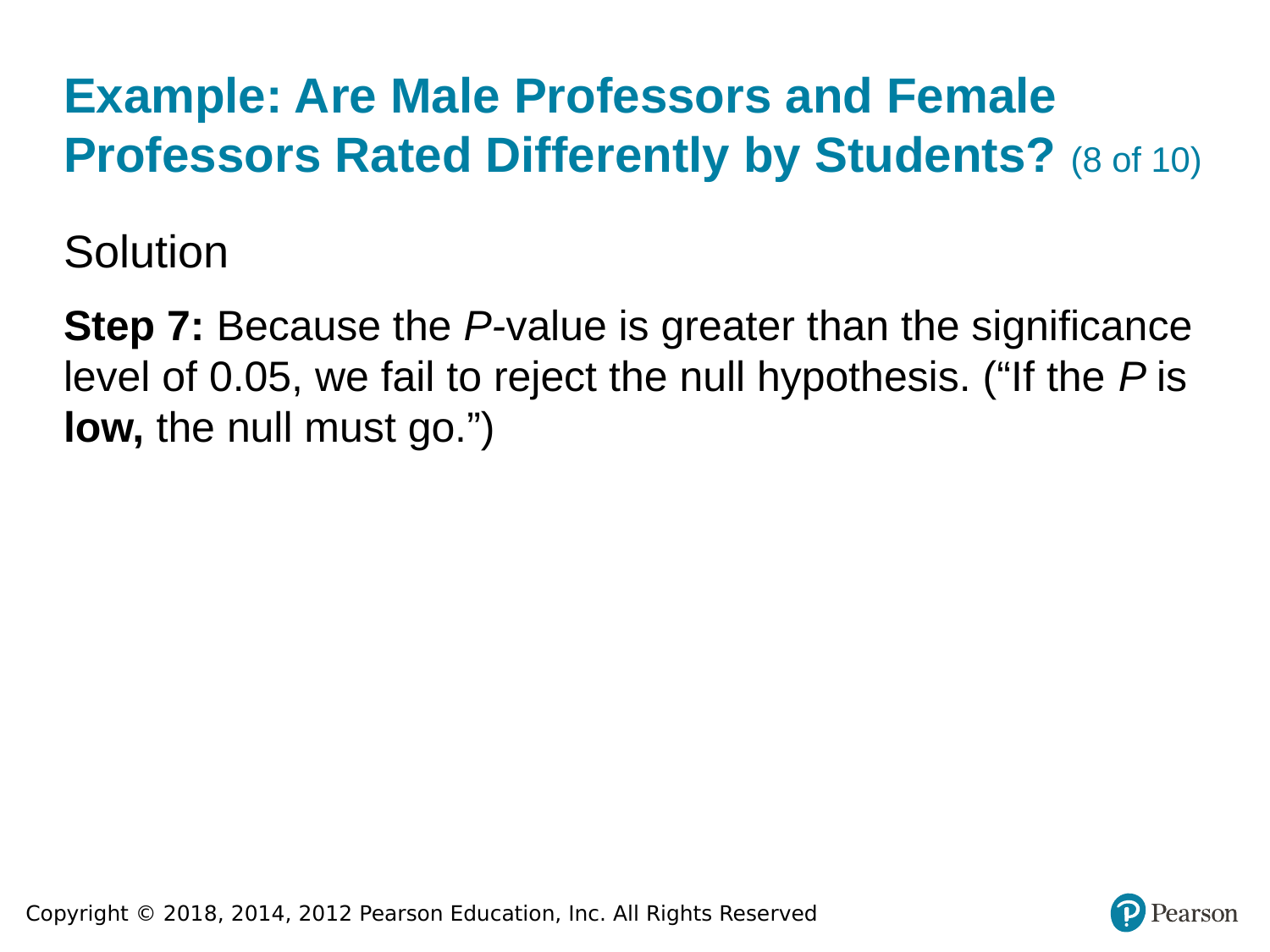

# Example: Are Male Professors and Female Professors Rated Differently by Students? (8 of 10)
Solution
Step 7: Because the P-value is greater than the significance level of 0.05, we fail to reject the null hypothesis. (“If the P is low, the null must go.”)